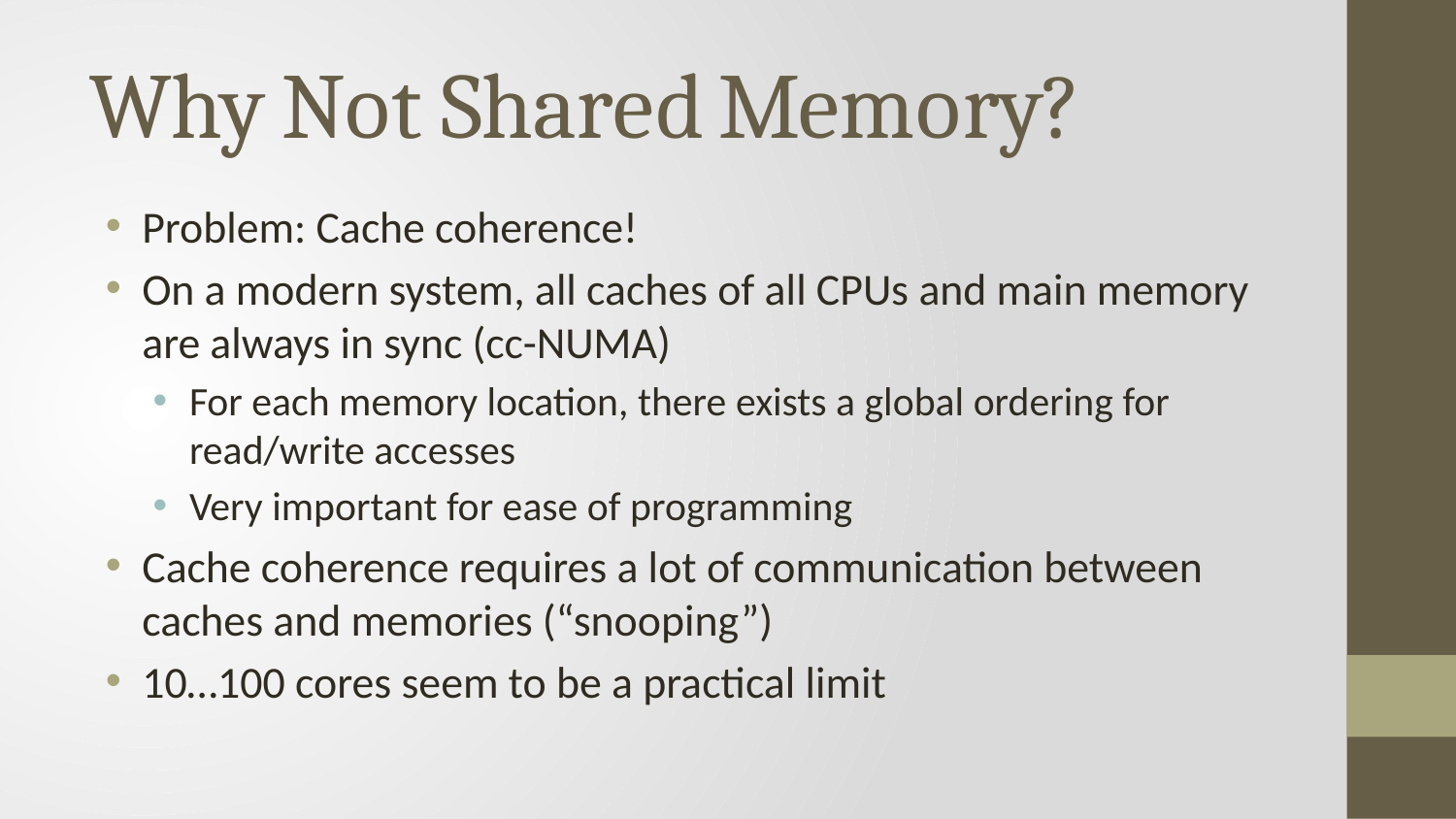

# Why Not Shared Memory?
Problem: Cache coherence!
On a modern system, all caches of all CPUs and main memory are always in sync (cc-NUMA)
For each memory location, there exists a global ordering for read/write accesses
Very important for ease of programming
Cache coherence requires a lot of communication between caches and memories (“snooping”)
10…100 cores seem to be a practical limit